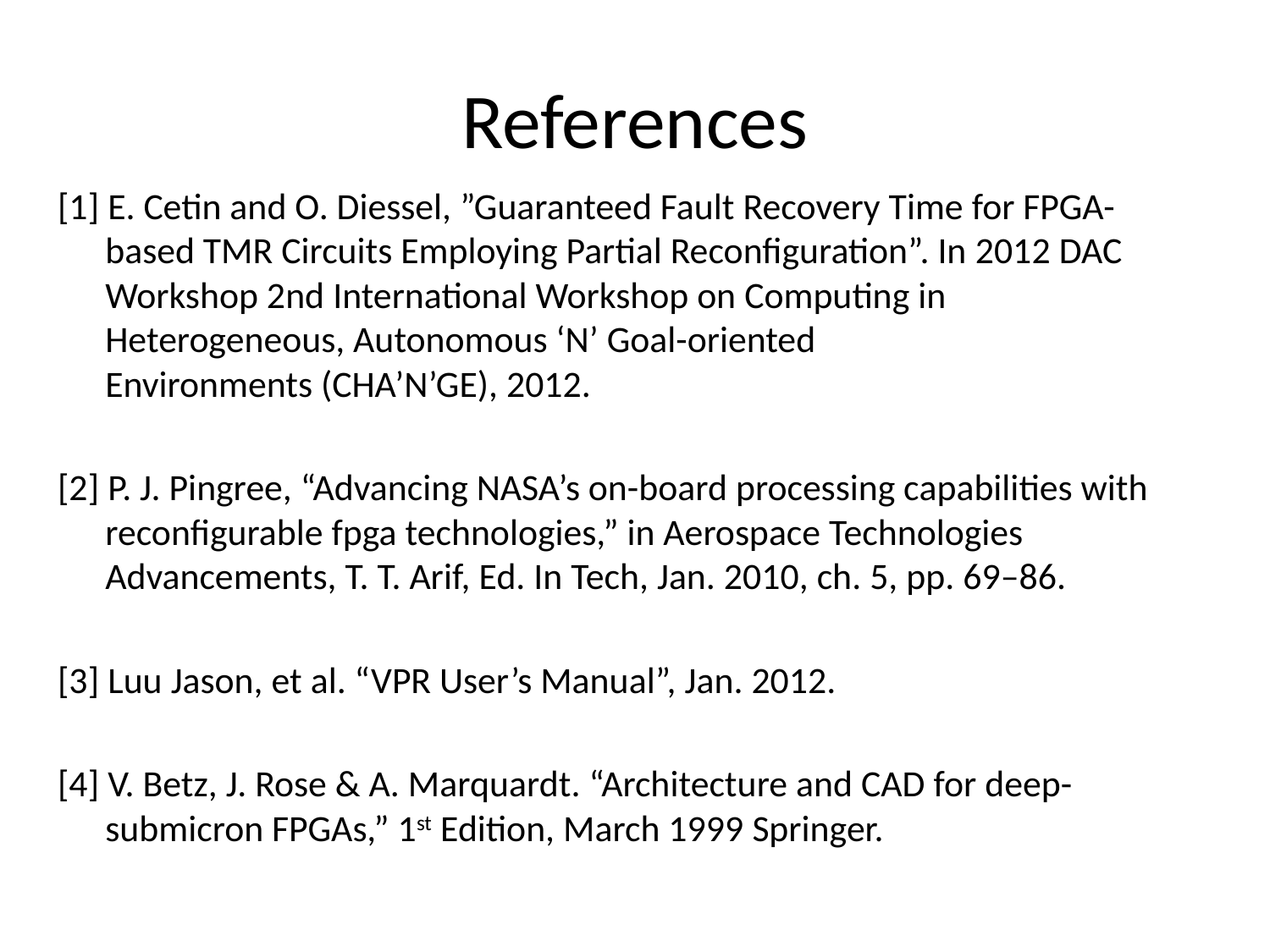

# References
[1] E. Cetin and O. Diessel, ”Guaranteed Fault Recovery Time for FPGA-based TMR Circuits Employing Partial Reconfiguration”. In 2012 DAC Workshop 2nd International Workshop on Computing in Heterogeneous, Autonomous ‘N’ Goal-oriented Environments (CHA’N’GE), 2012.

[2] P. J. Pingree, “Advancing NASA’s on-board processing capabilities with reconﬁgurable fpga technologies,” in Aerospace Technologies Advancements, T. T. Arif, Ed. In Tech, Jan. 2010, ch. 5, pp. 69–86.

[3] Luu Jason, et al. “VPR User’s Manual”, Jan. 2012.

[4] V. Betz, J. Rose & A. Marquardt. “Architecture and CAD for deep-submicron FPGAs,” 1st Edition, March 1999 Springer.